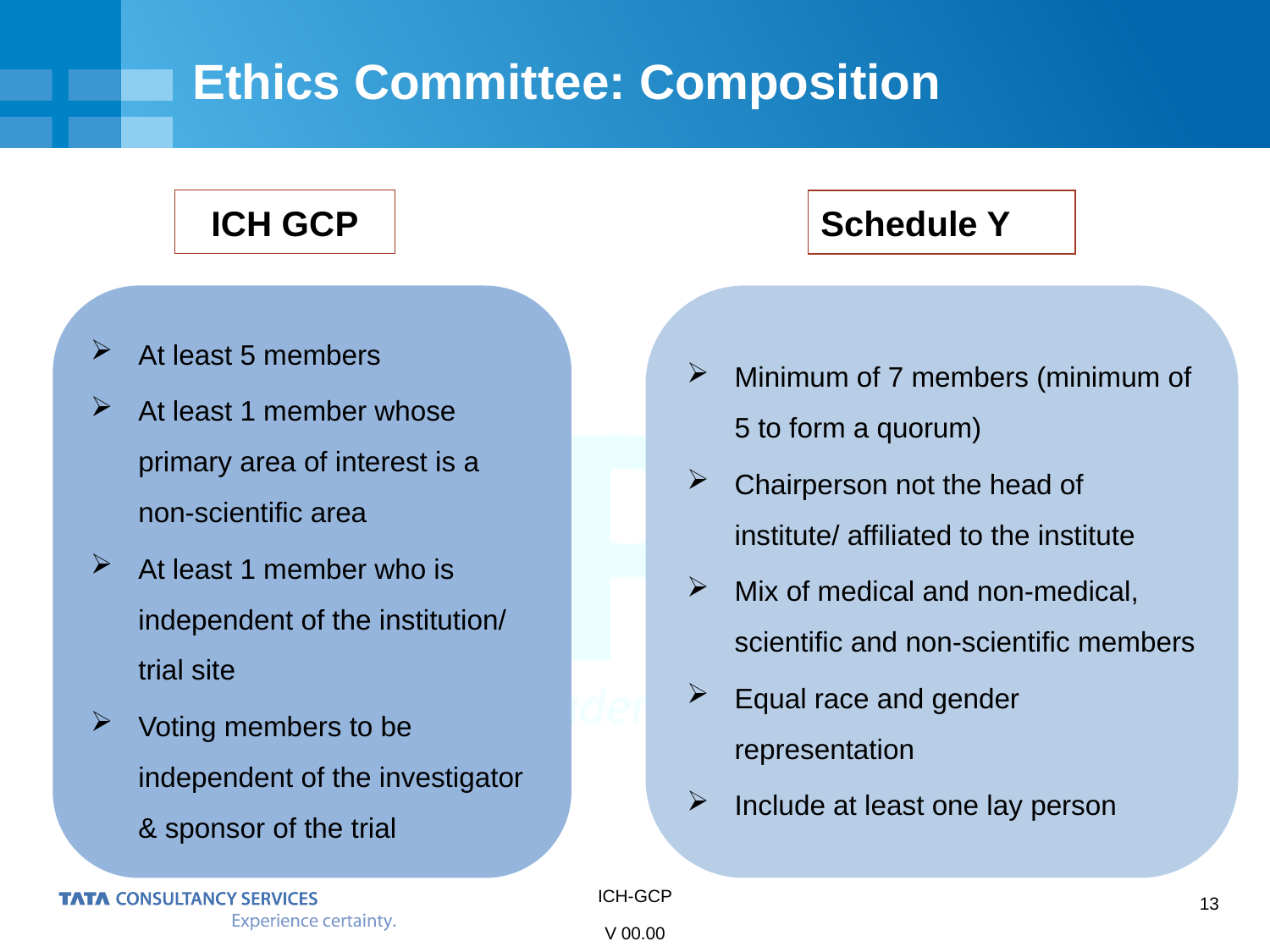

# Ethics Committee: Composition
ICH GCP
Schedule Y
At least 5 members
At least 1 member whose primary area of interest is a non-scientific area
At least 1 member who is independent of the institution/ trial site
Voting members to be independent of the investigator & sponsor of the trial
Minimum of 7 members (minimum of 5 to form a quorum)
Chairperson not the head of institute/ affiliated to the institute
Mix of medical and non-medical, scientific and non-scientific members
Equal race and gender representation
Include at least one lay person